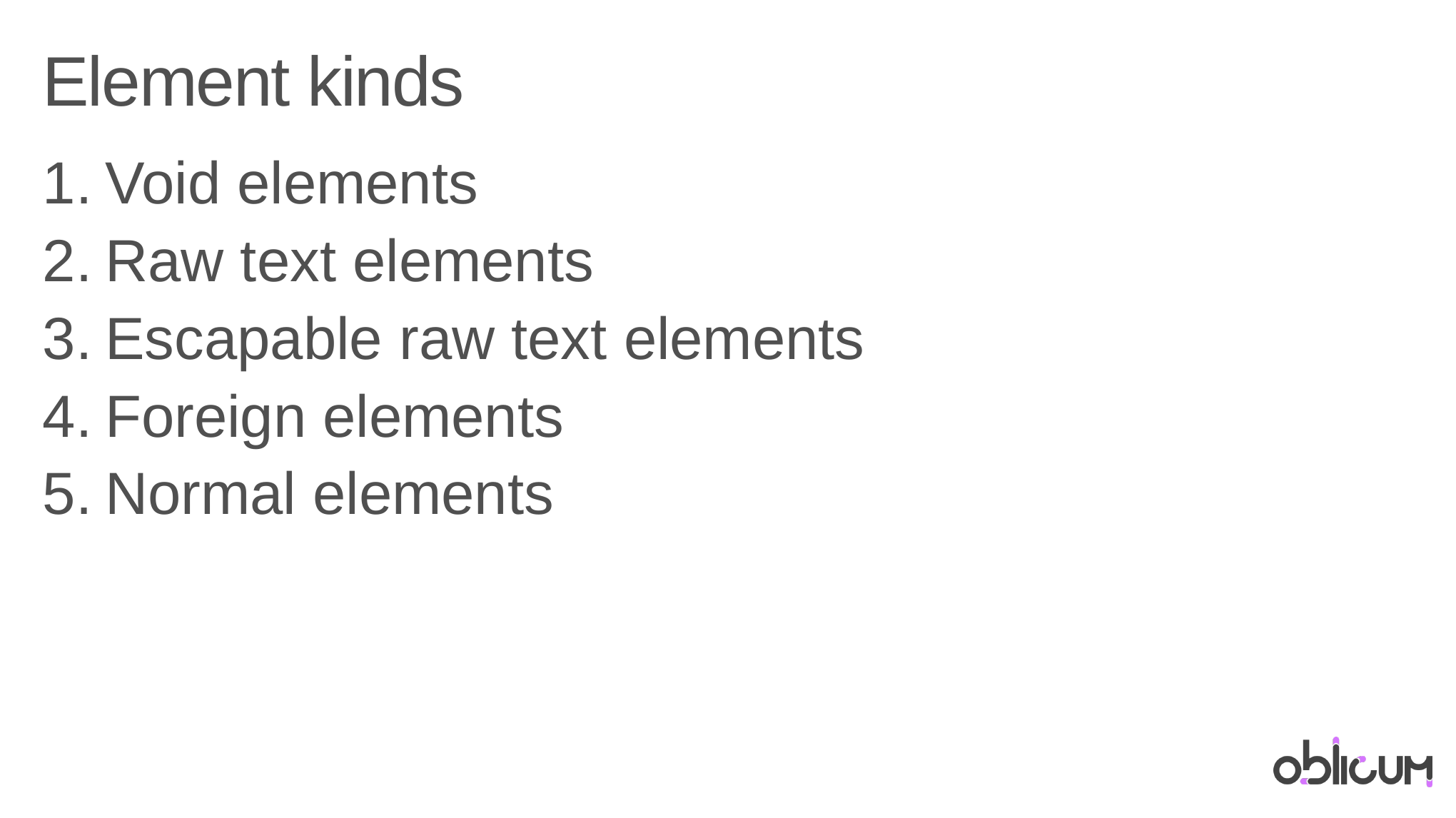

# Element kinds
Void elements
Raw text elements
Escapable raw text elements
Foreign elements
Normal elements